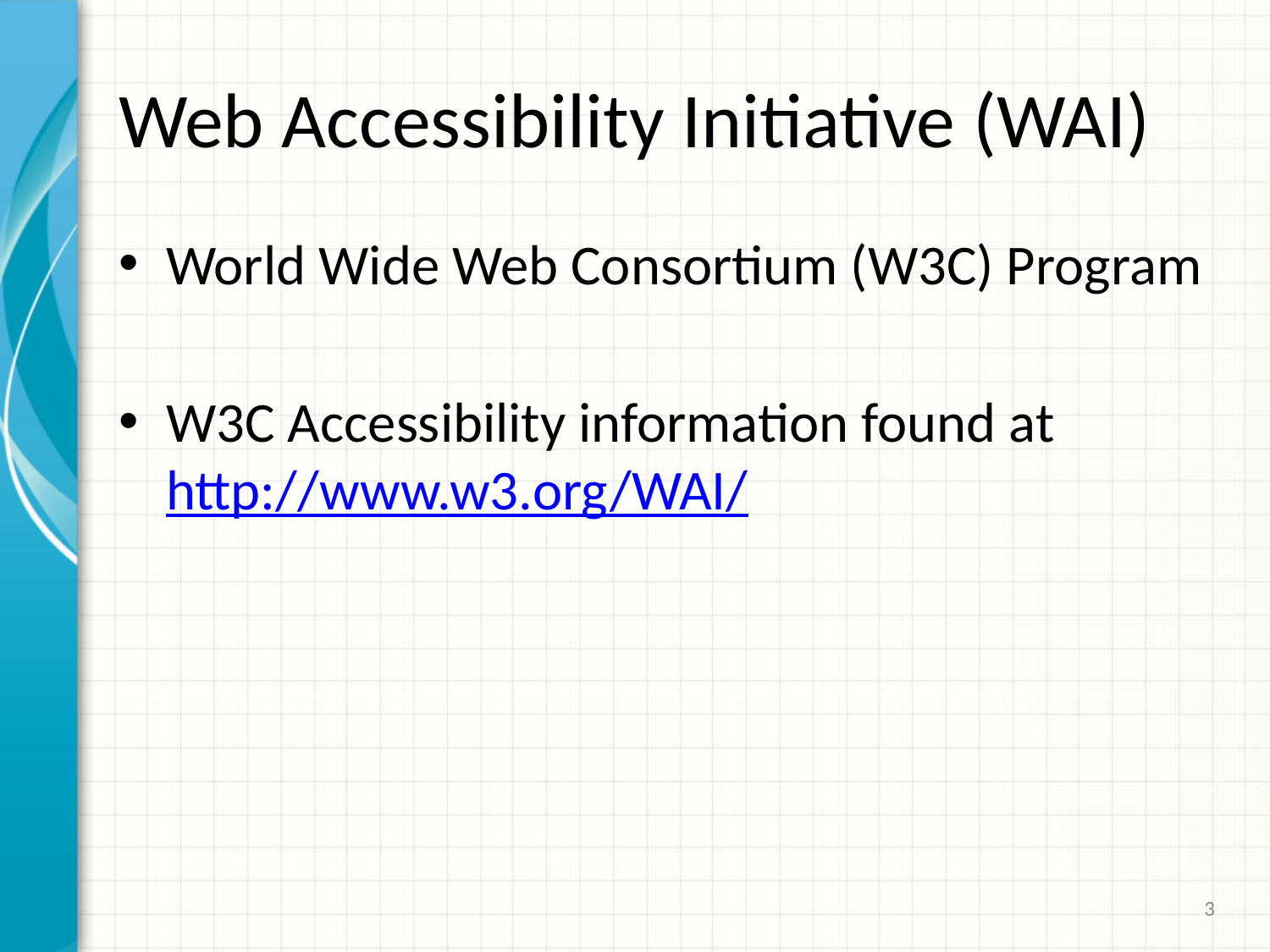

# Web Accessibility Initiative (WAI)
World Wide Web Consortium (W3C) Program

W3C Accessibility information found at http://www.w3.org/WAI/
3